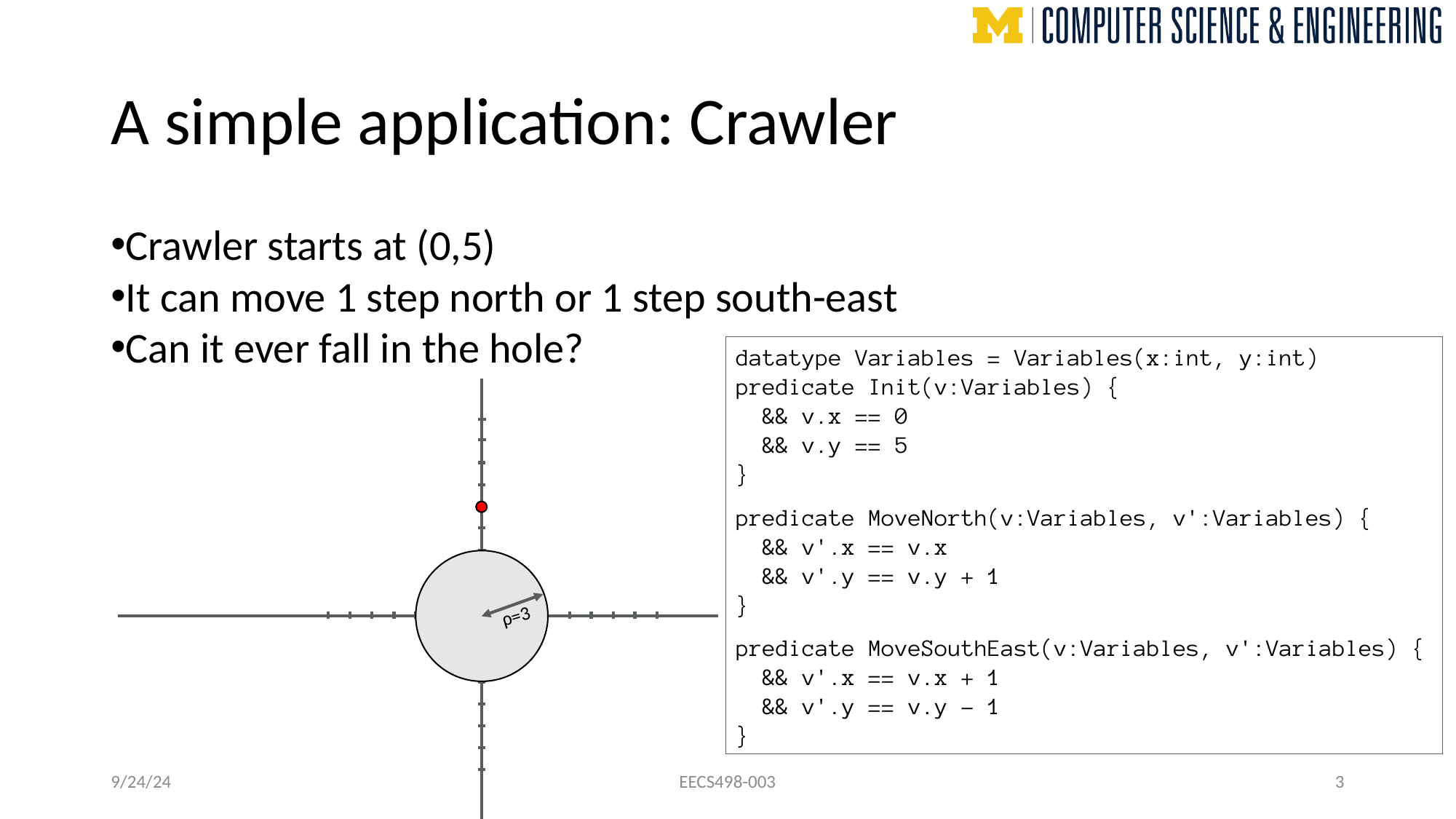

# A simple application: Crawler
Crawler starts at (0,5)
It can move 1 step north or 1 step south-east
Can it ever fall in the hole?
datatype Variables = Variables(x:int, y:int)
predicate Init(v:Variables) {
  && v.x == 0
  && v.y == 5
}
predicate MoveNorth(v:Variables, v':Variables) {
  && v'.x == v.x
  && v'.y == v.y + 1
}
predicate MoveSouthEast(v:Variables, v':Variables) {
  && v'.x == v.x + 1
  && v'.y == v.y - 1
}

ρ=3
9/24/24
EECS498-003
3